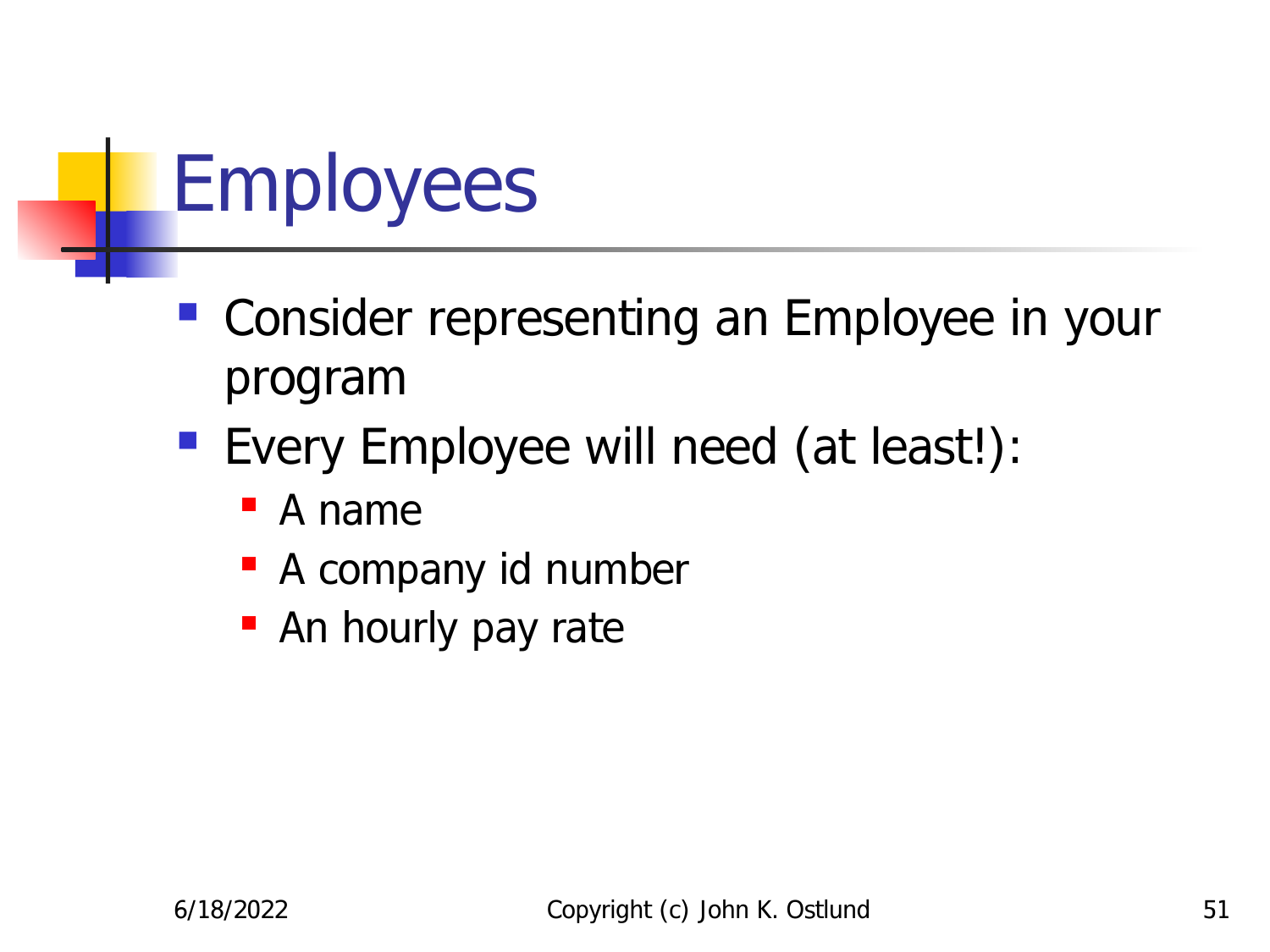

# Employees
Consider representing an Employee in your program
Every Employee will need (at least!):
A name
A company id number
An hourly pay rate
6/18/2022
Copyright (c) John K. Ostlund
51